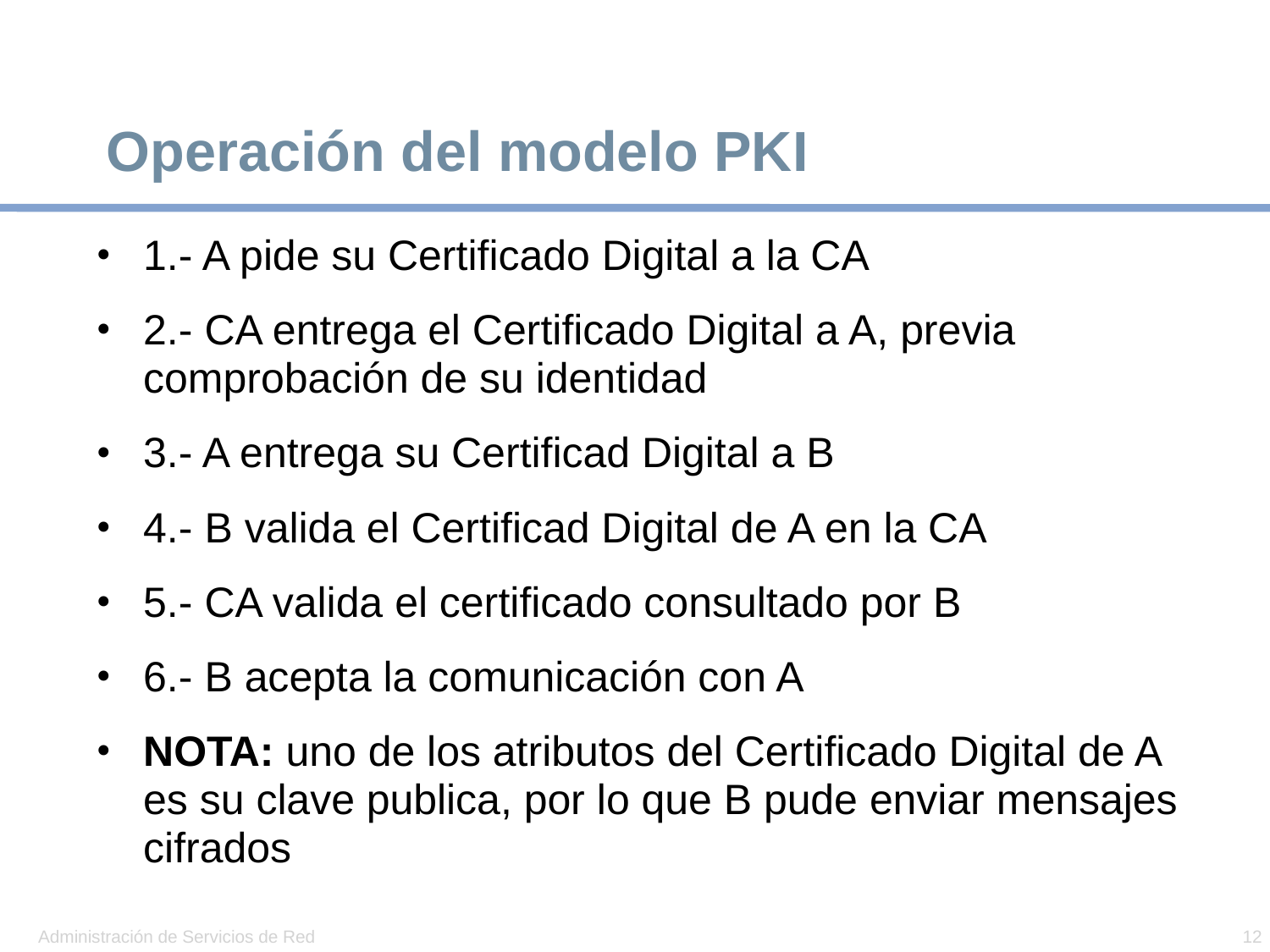

# Operación del modelo PKI
1.- A pide su Certificado Digital a la CA
2.- CA entrega el Certificado Digital a A, previa comprobación de su identidad
3.- A entrega su Certificad Digital a B
4.- B valida el Certificad Digital de A en la CA
5.- CA valida el certificado consultado por B
6.- B acepta la comunicación con A
NOTA: uno de los atributos del Certificado Digital de A es su clave publica, por lo que B pude enviar mensajes cifrados